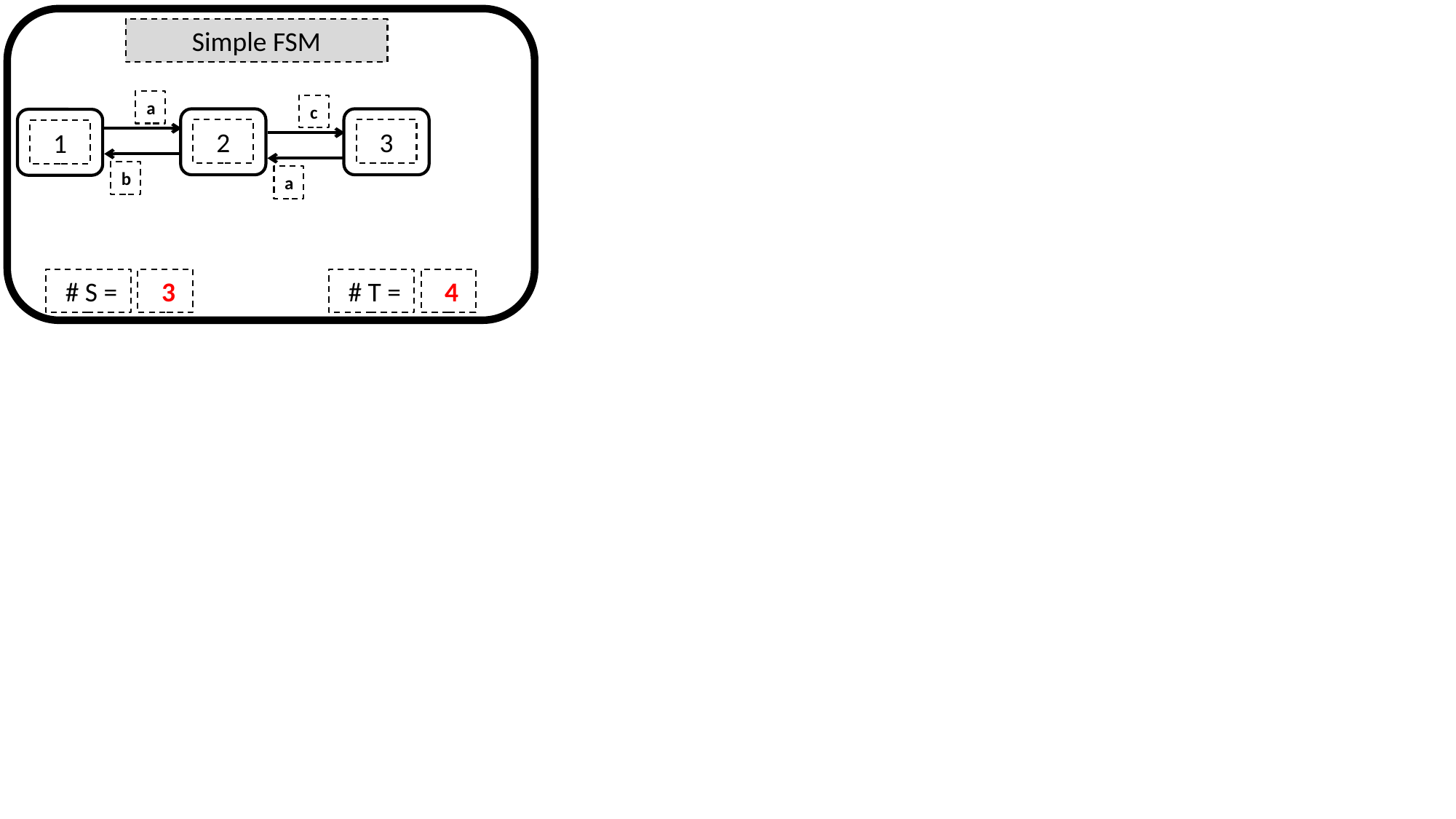

Simple FSM
a
c

2

3

1
b
a
 # S =
 3
 # T =
 4